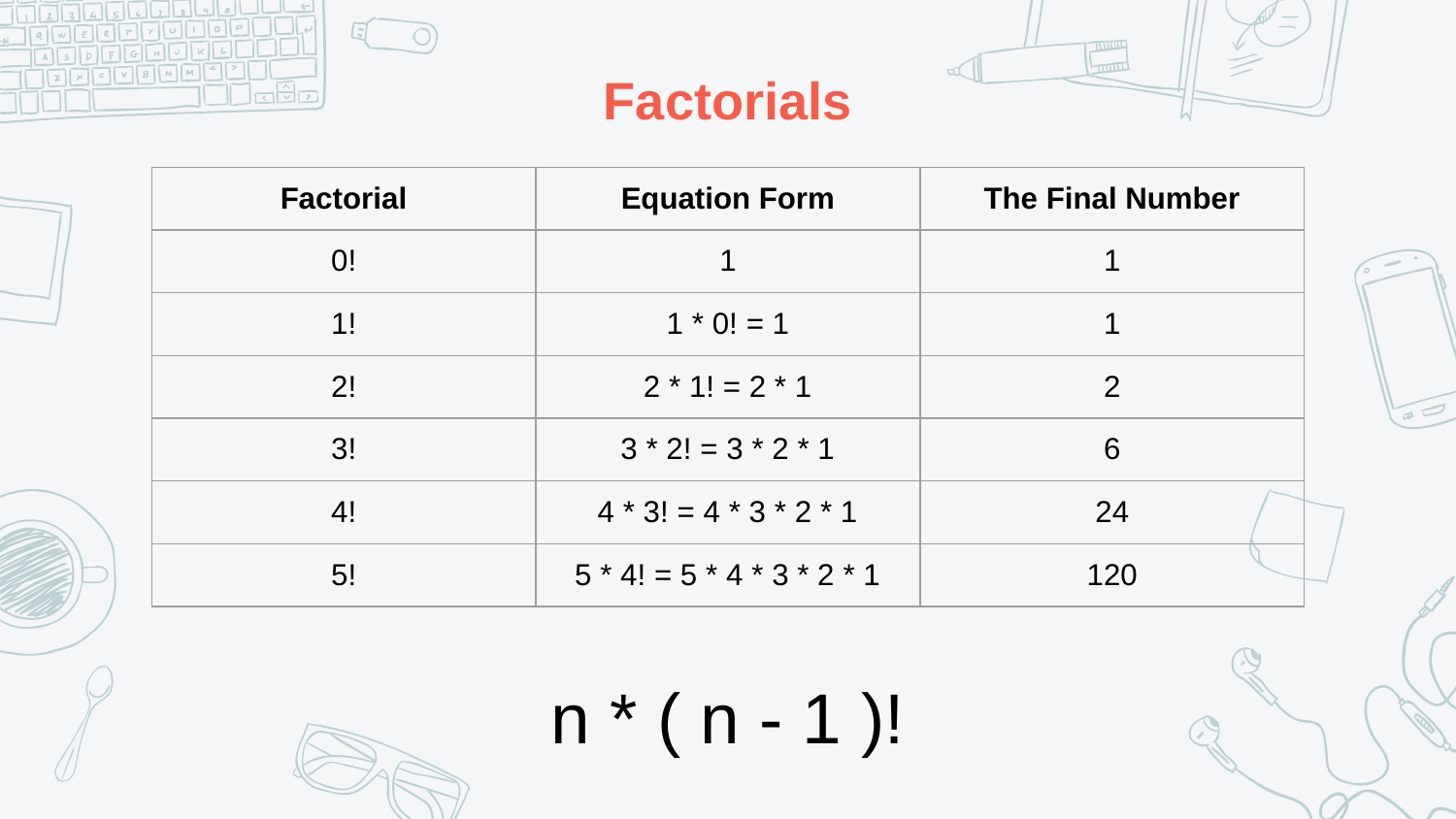

# Factorials
| Factorial | Equation Form | The Final Number |
| --- | --- | --- |
| 0! | 1 | 1 |
| 1! | 1 \* 0! = 1 | 1 |
| 2! | 2 \* 1! = 2 \* 1 | 2 |
| 3! | 3 \* 2! = 3 \* 2 \* 1 | 6 |
| 4! | 4 \* 3! = 4 \* 3 \* 2 \* 1 | 24 |
| 5! | 5 \* 4! = 5 \* 4 \* 3 \* 2 \* 1 | 120 |
n * ( n - 1 )!